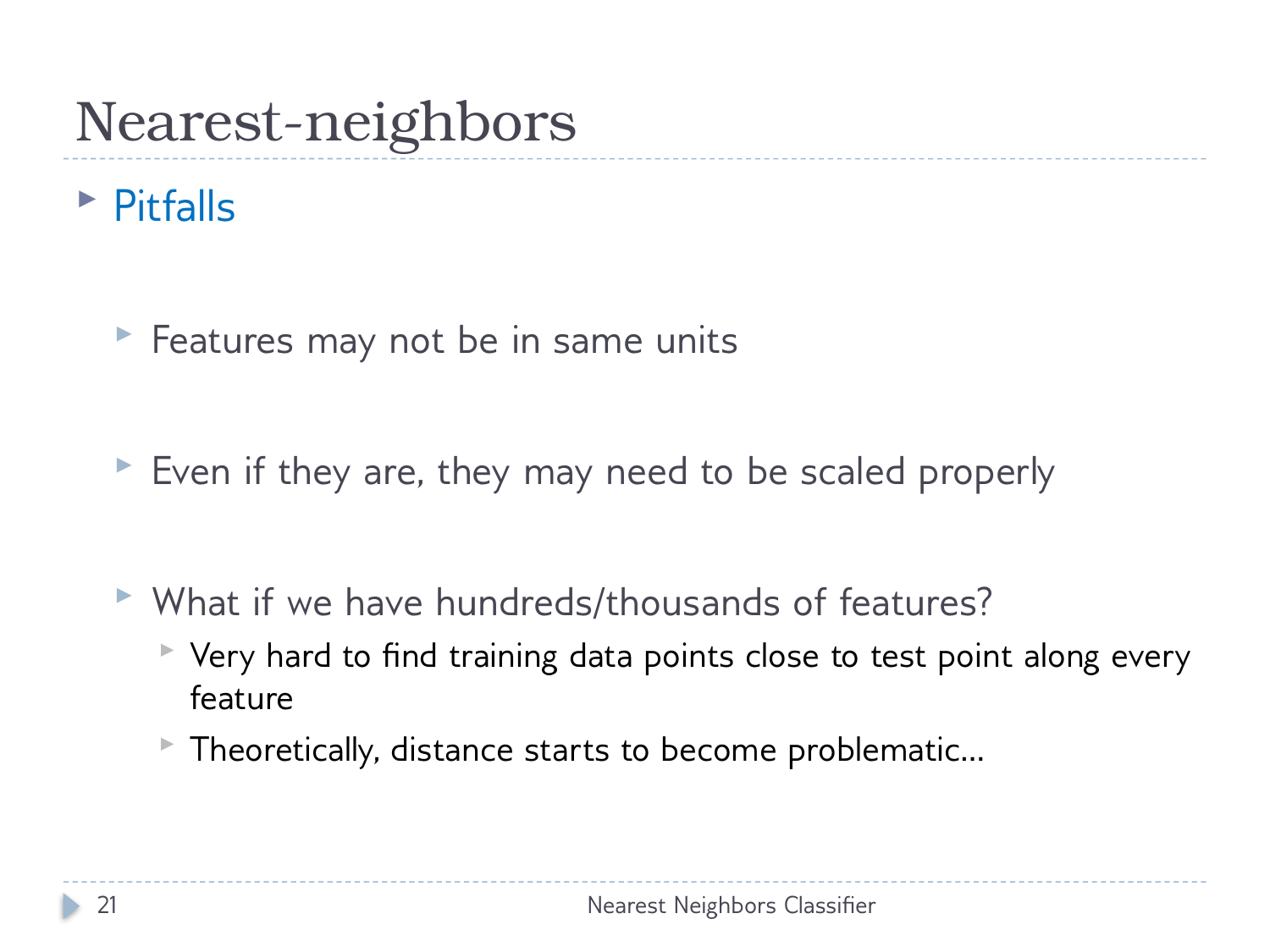

# Nearest-neighbors
Pitfalls

Features may not be in same units

Even if they are, they may need to be scaled properly

What if we have hundreds/thousands of features?
Very hard to find training data points close to test point along every feature
Theoretically, distance starts to become problematic…
21
Nearest Neighbors Classifier